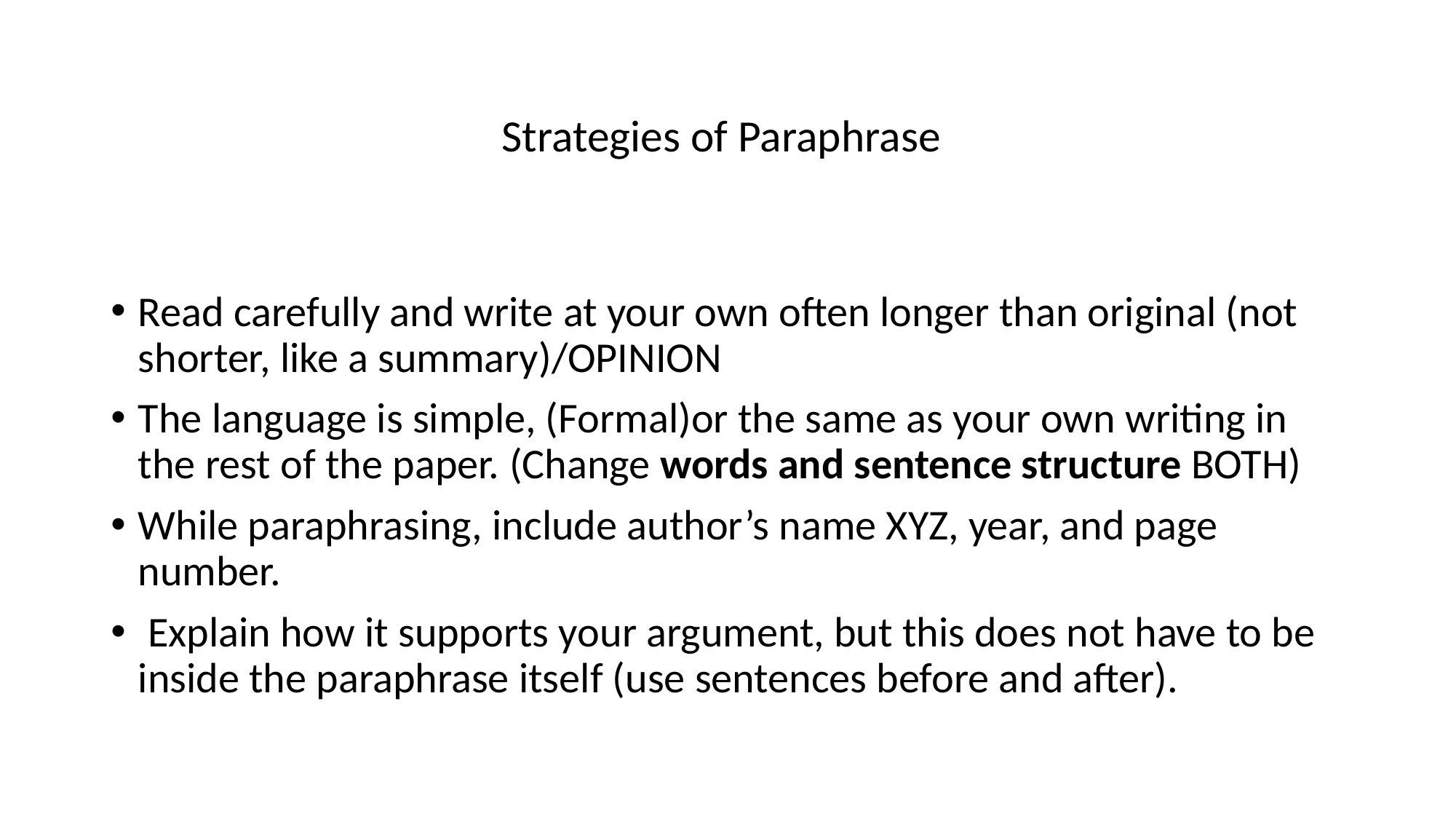

# Strategies of Paraphrase

Read carefully and write at your own often longer than original (not shorter, like a summary)/OPINION
The language is simple, (Formal)or the same as your own writing in the rest of the paper. (Change words and sentence structure BOTH)
While paraphrasing, include author’s name XYZ, year, and page number.
 Explain how it supports your argument, but this does not have to be inside the paraphrase itself (use sentences before and after).